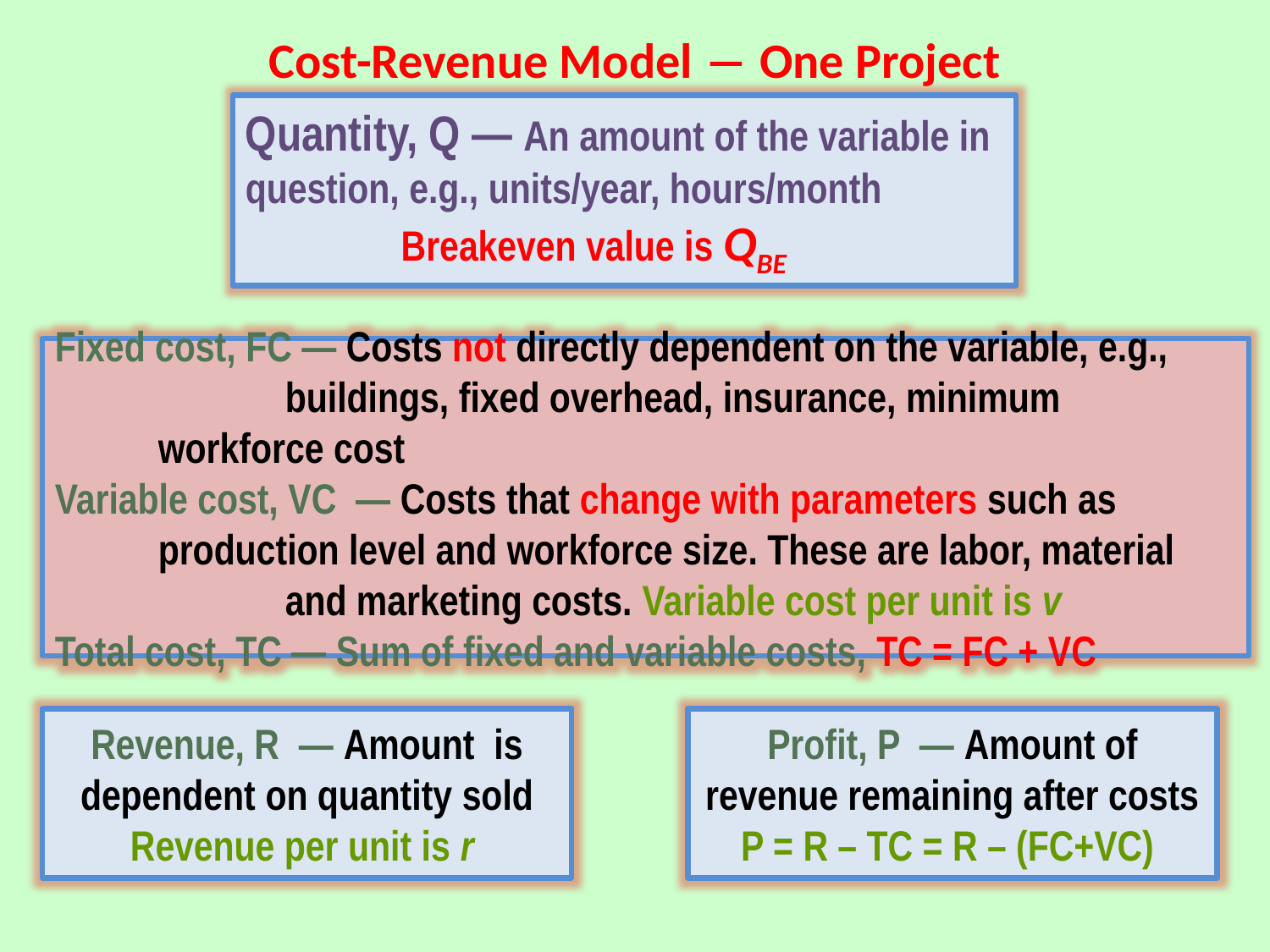

# Cost-Revenue Model ― One Project
Quantity, Q — An amount of the variable in question, e.g., units/year, hours/month
                Breakeven value is QBE
Fixed cost, FC — Costs not directly dependent on the variable, e.g., 	buildings, fixed overhead, insurance, minimum workforce cost
Variable cost, VC  — Costs that change with parameters such as 	production level and workforce size. These are labor, material 	and marketing costs. Variable cost per unit is v
Total cost, TC — Sum of fixed and variable costs, TC = FC + VC
Revenue, R  — Amount  is dependent on quantity sold
Revenue per unit is r
Profit, P  — Amount of revenue remaining after costs
P = R – TC = R – (FC+VC)